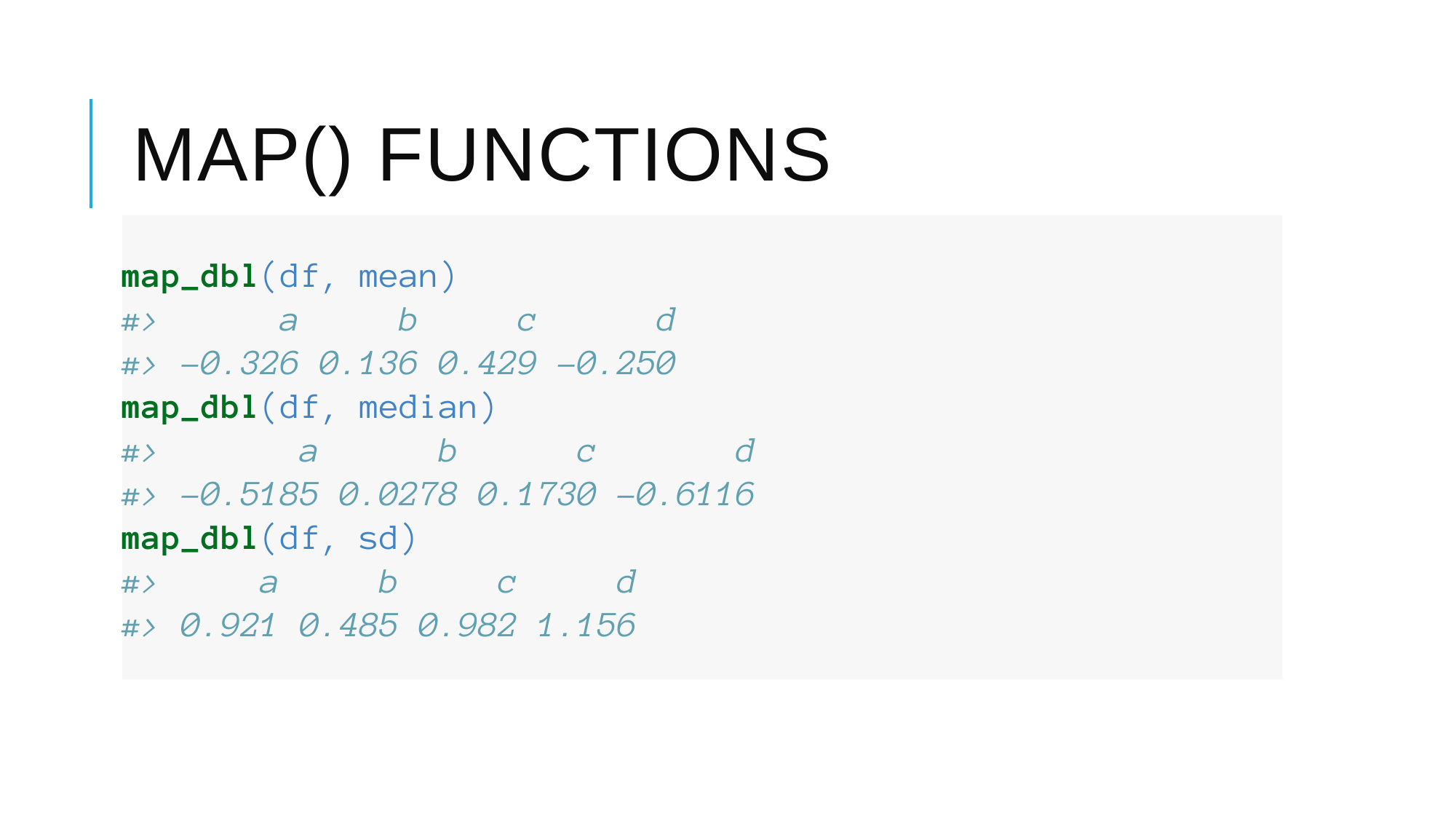

# Map() functions
map_dbl(df, mean)
#>      a     b     c      d
#> -0.326 0.136 0.429 -0.250
map_dbl(df, median)
#>       a      b      c       d
#> -0.5185 0.0278 0.1730 -0.6116
map_dbl(df, sd)
#>     a     b     c     d
#> 0.921 0.485 0.982 1.156